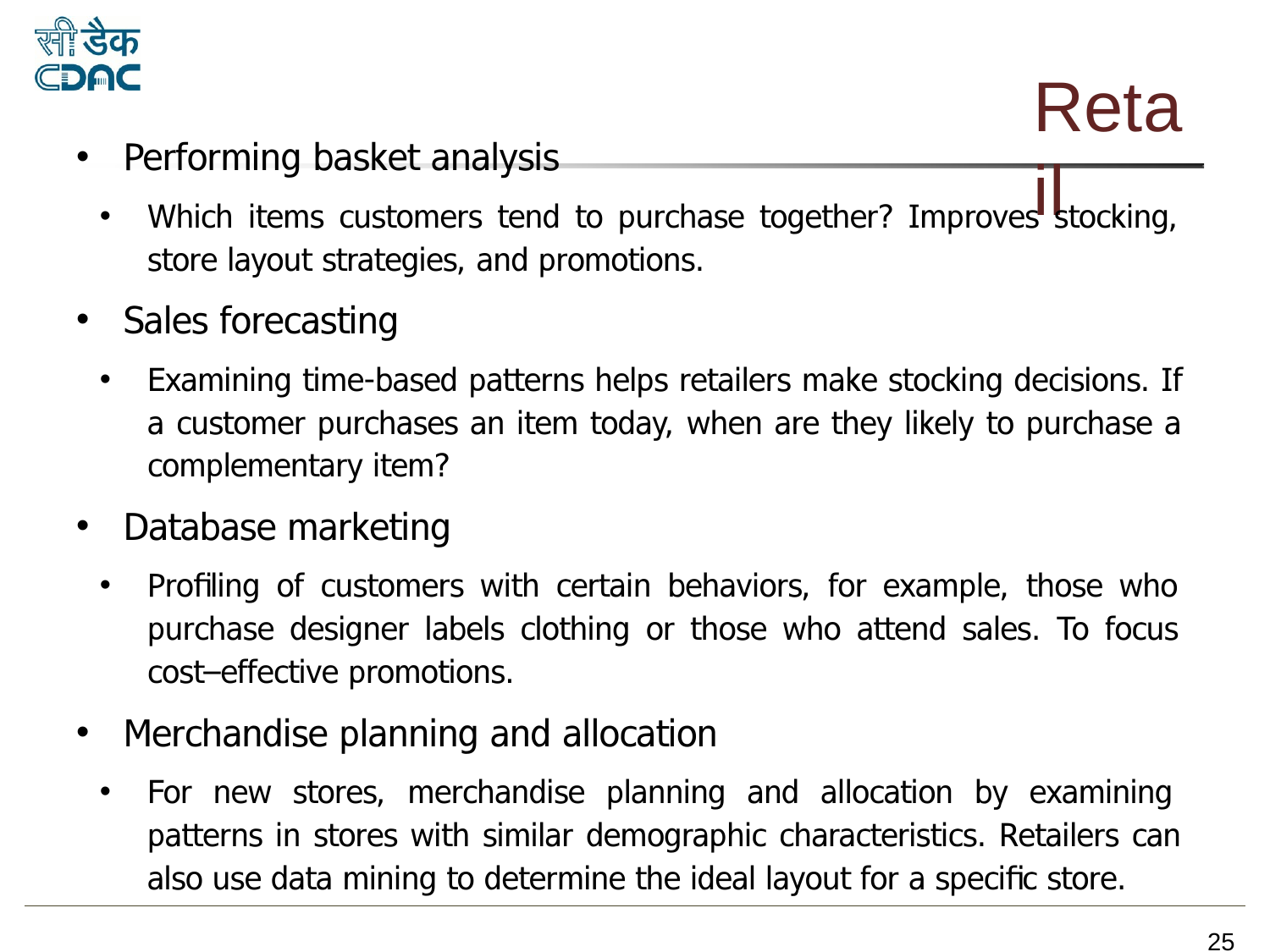

# Retail
Performing basket analysis
Which items customers tend to purchase together? Improves stocking,  store layout strategies, and promotions.
Sales forecasting
Examining time-based patterns helps retailers make stocking decisions. If  a customer purchases an item today, when are they likely to purchase a  complementary item?
Database marketing
Profiling of customers with certain behaviors, for example, those who  purchase designer labels clothing or those who attend sales. To focus  cost–effective promotions.
Merchandise planning and allocation
For new stores, merchandise planning and allocation by examining  patterns in stores with similar demographic characteristics. Retailers can  also use data mining to determine the ideal layout for a specific store.

25